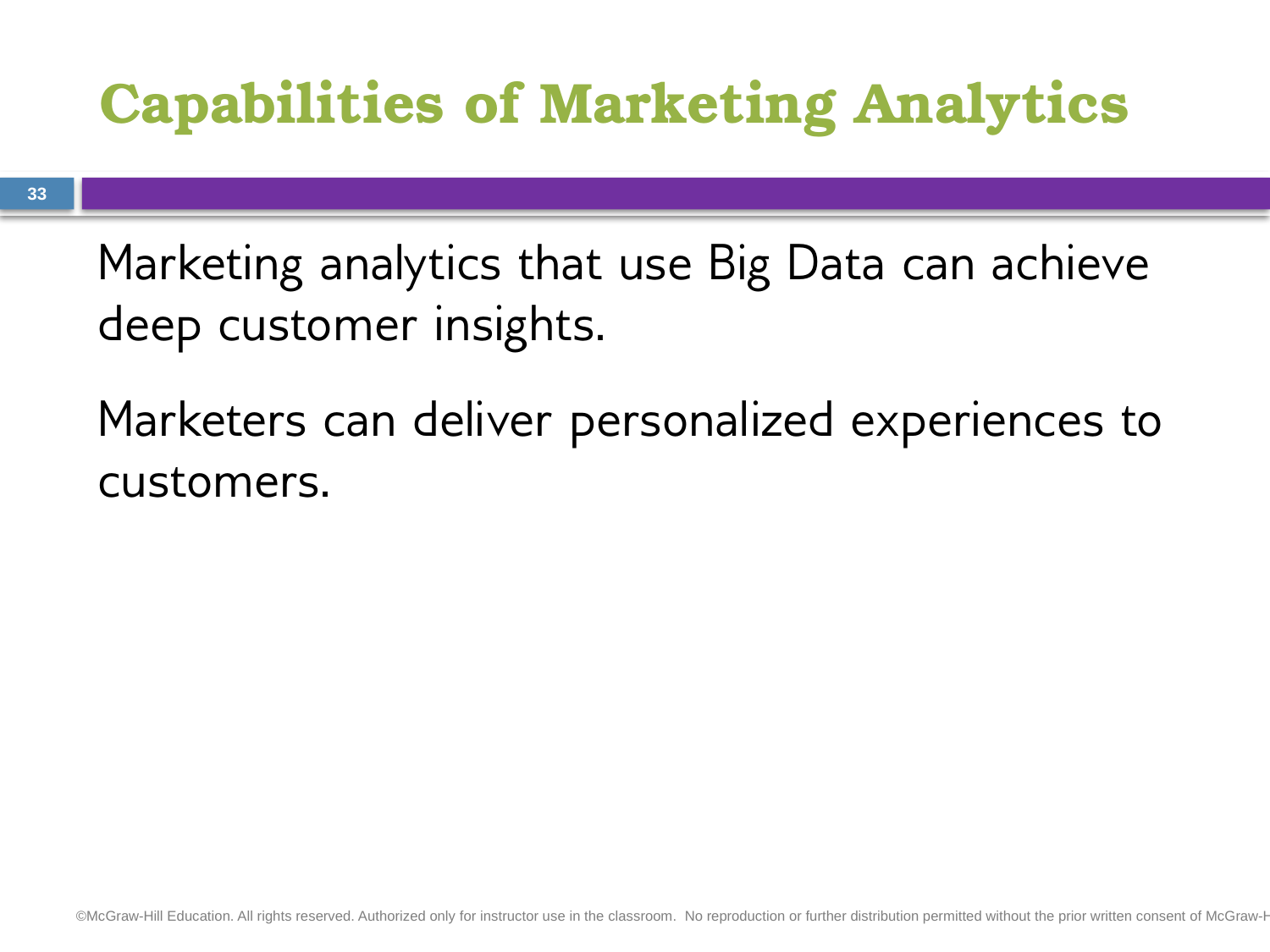

# Capabilities of Marketing Analytics
33
Marketing analytics that use Big Data can achieve deep customer insights.
Marketers can deliver personalized experiences to customers.
©McGraw-Hill Education. All rights reserved. Authorized only for instructor use in the classroom.  No reproduction or further distribution permitted without the prior written consent of McGraw-Hill Education.